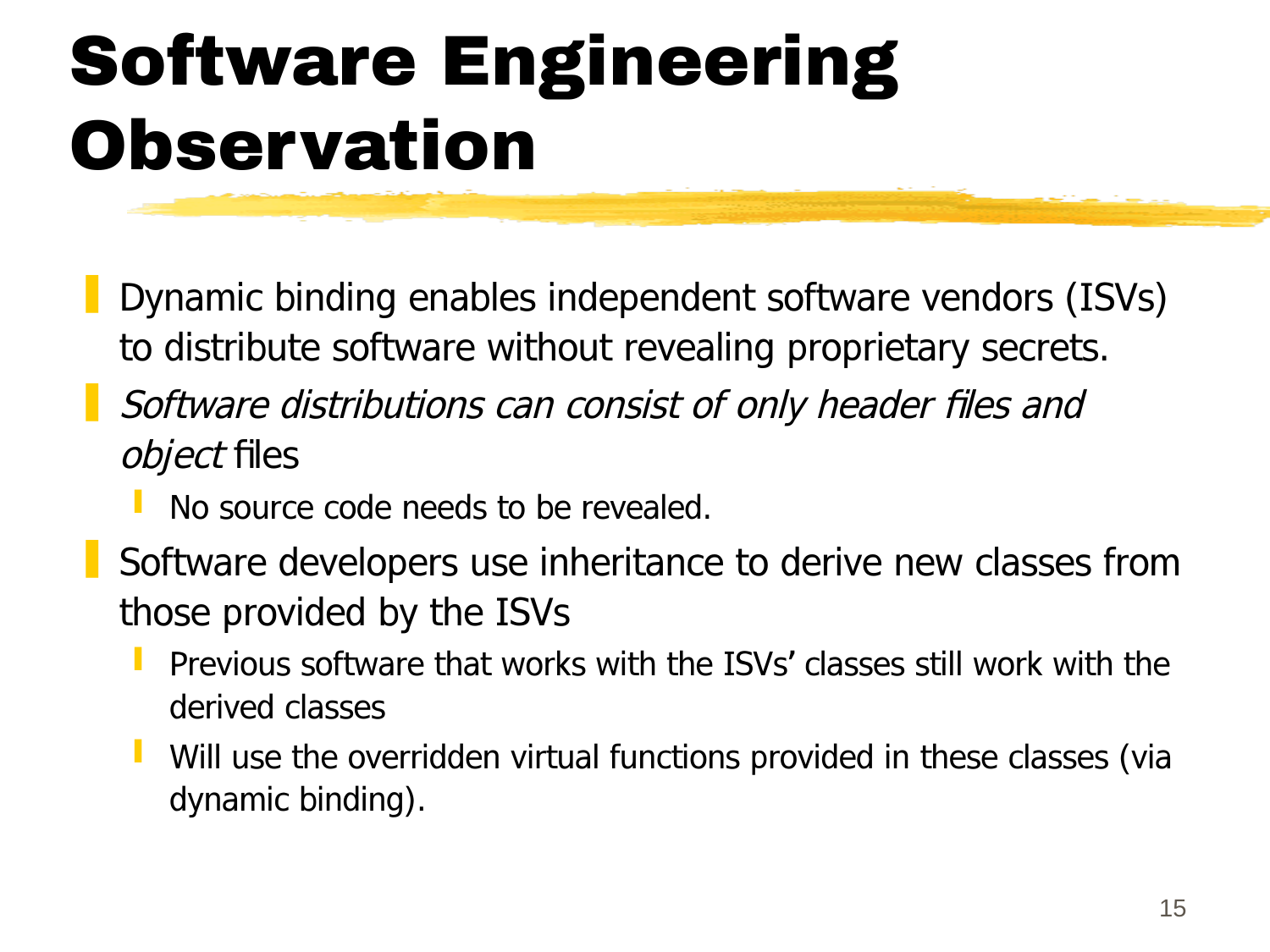

# Software Engineering Observation
Dynamic binding enables independent software vendors (ISVs) to distribute software without revealing proprietary secrets.
Software distributions can consist of only header files and object files
No source code needs to be revealed.
Software developers use inheritance to derive new classes from those provided by the ISVs
Previous software that works with the ISVs’ classes still work with the derived classes
Will use the overridden virtual functions provided in these classes (via dynamic binding).
15